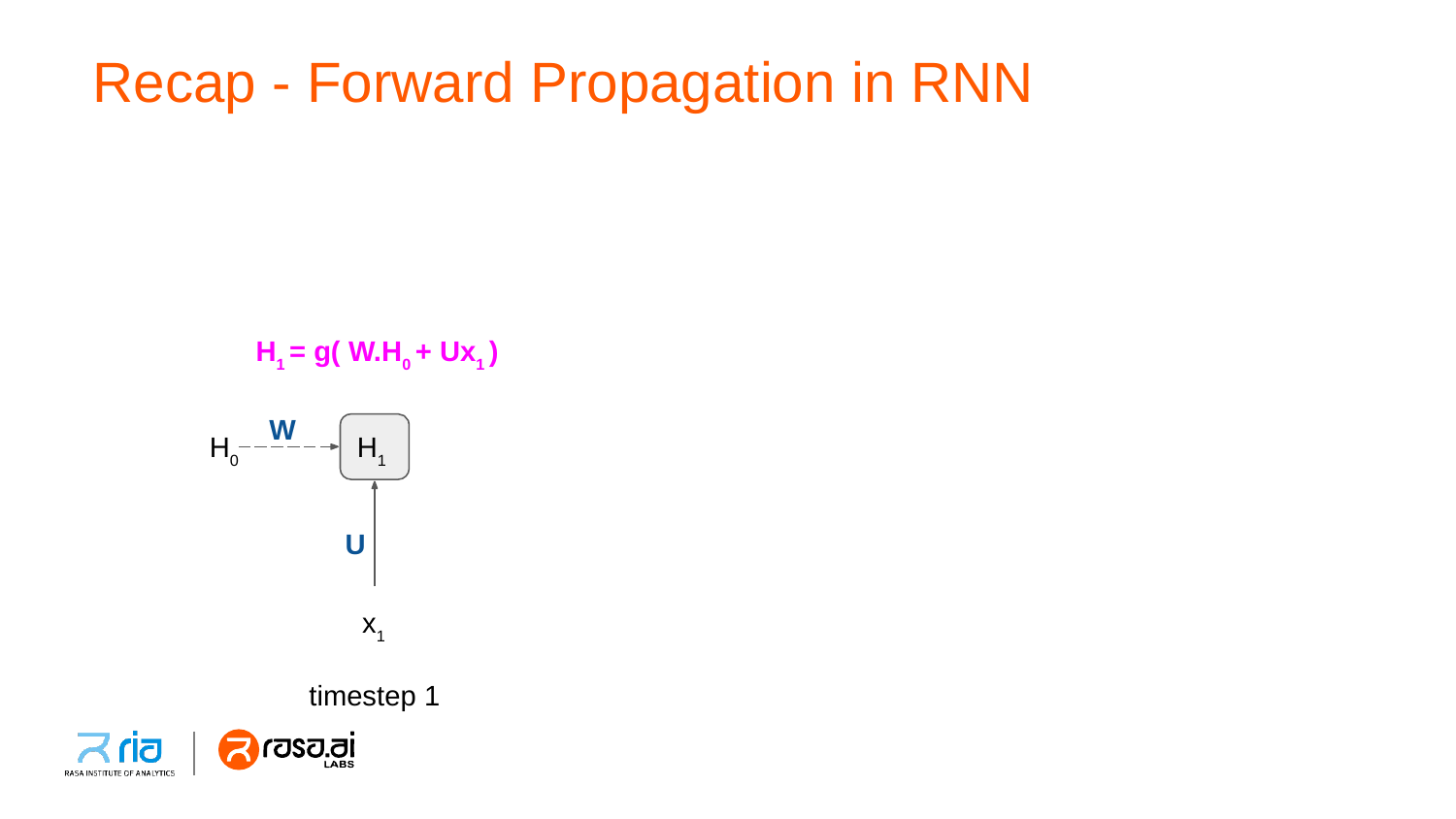

# Recap - Forward Propagation in RNN
H1 = g( W.H0 + Ux1 )

W

H0
H1

U
x1 timestep 1